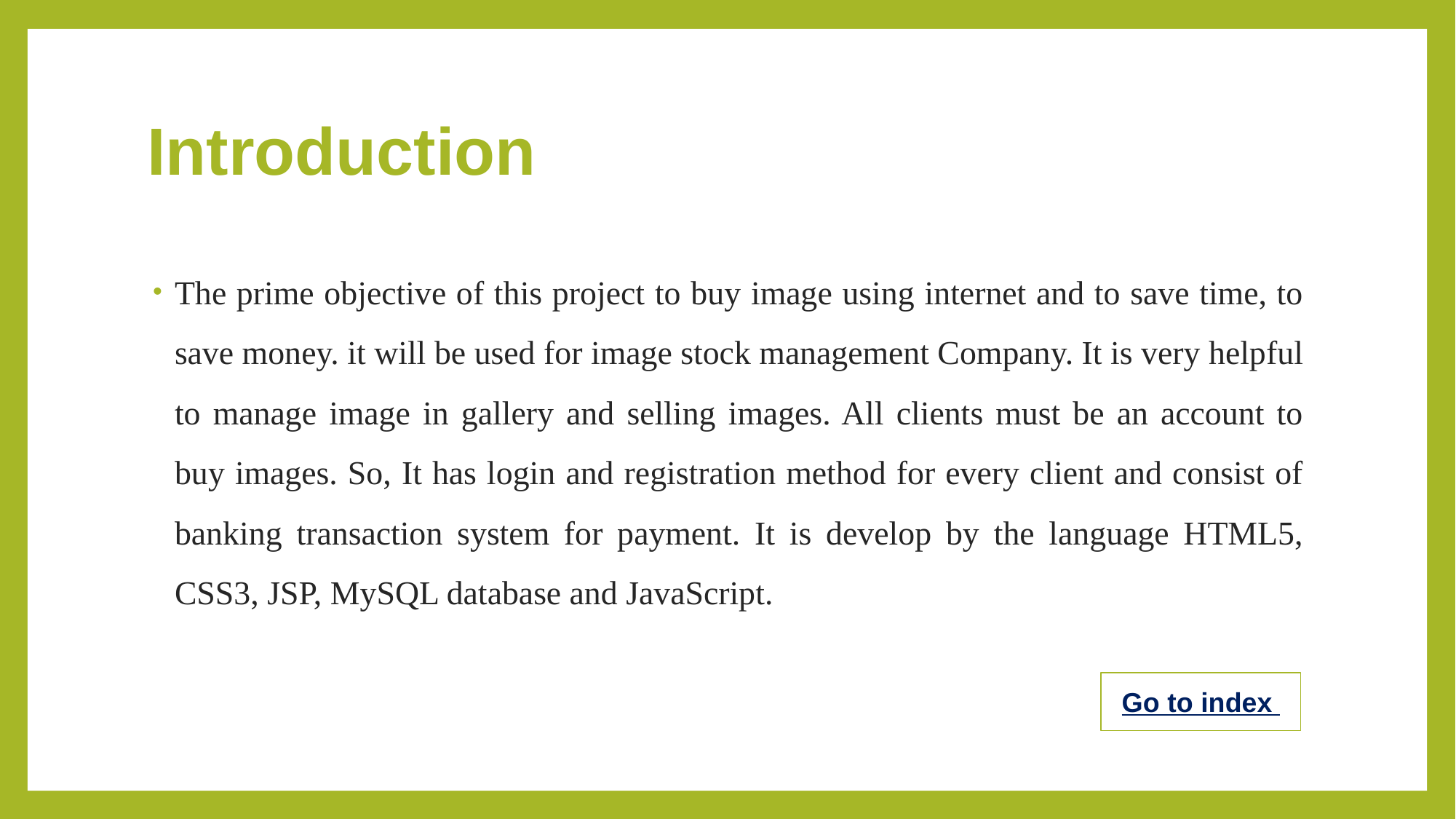

# Introduction
The prime objective of this project to buy image using internet and to save time, to save money. it will be used for image stock management Company. It is very helpful to manage image in gallery and selling images. All clients must be an account to buy images. So, It has login and registration method for every client and consist of banking transaction system for payment. It is develop by the language HTML5, CSS3, JSP, MySQL database and JavaScript.
Go to index